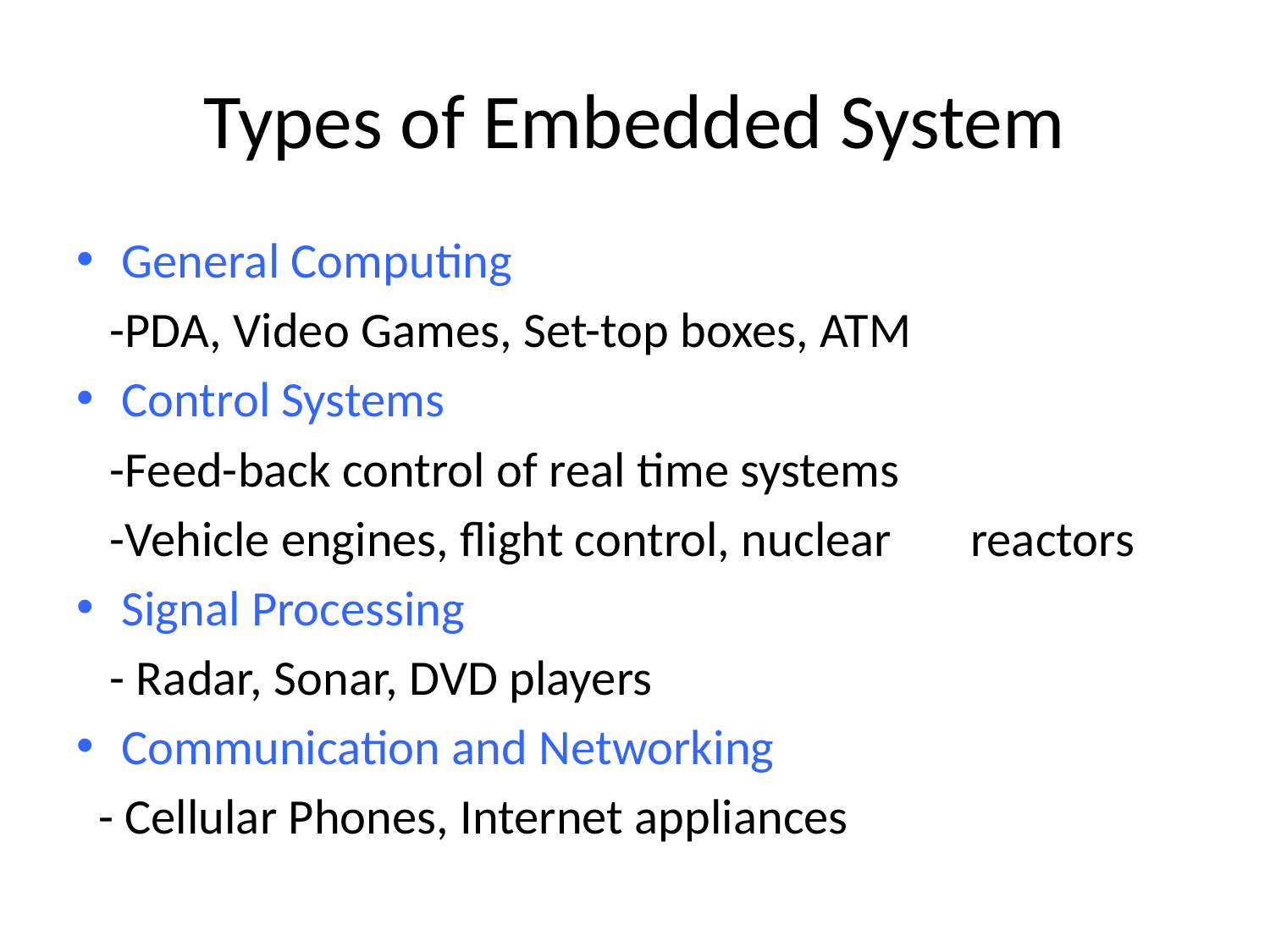

# Types of Embedded System
General Computing
   -PDA, Video Games, Set-top boxes, ATM
Control Systems
   -Feed-back control of real time systems
   -Vehicle engines, flight control, nuclear 	reactors
Signal Processing
   - Radar, Sonar, DVD players
Communication and Networking
  - Cellular Phones, Internet appliances